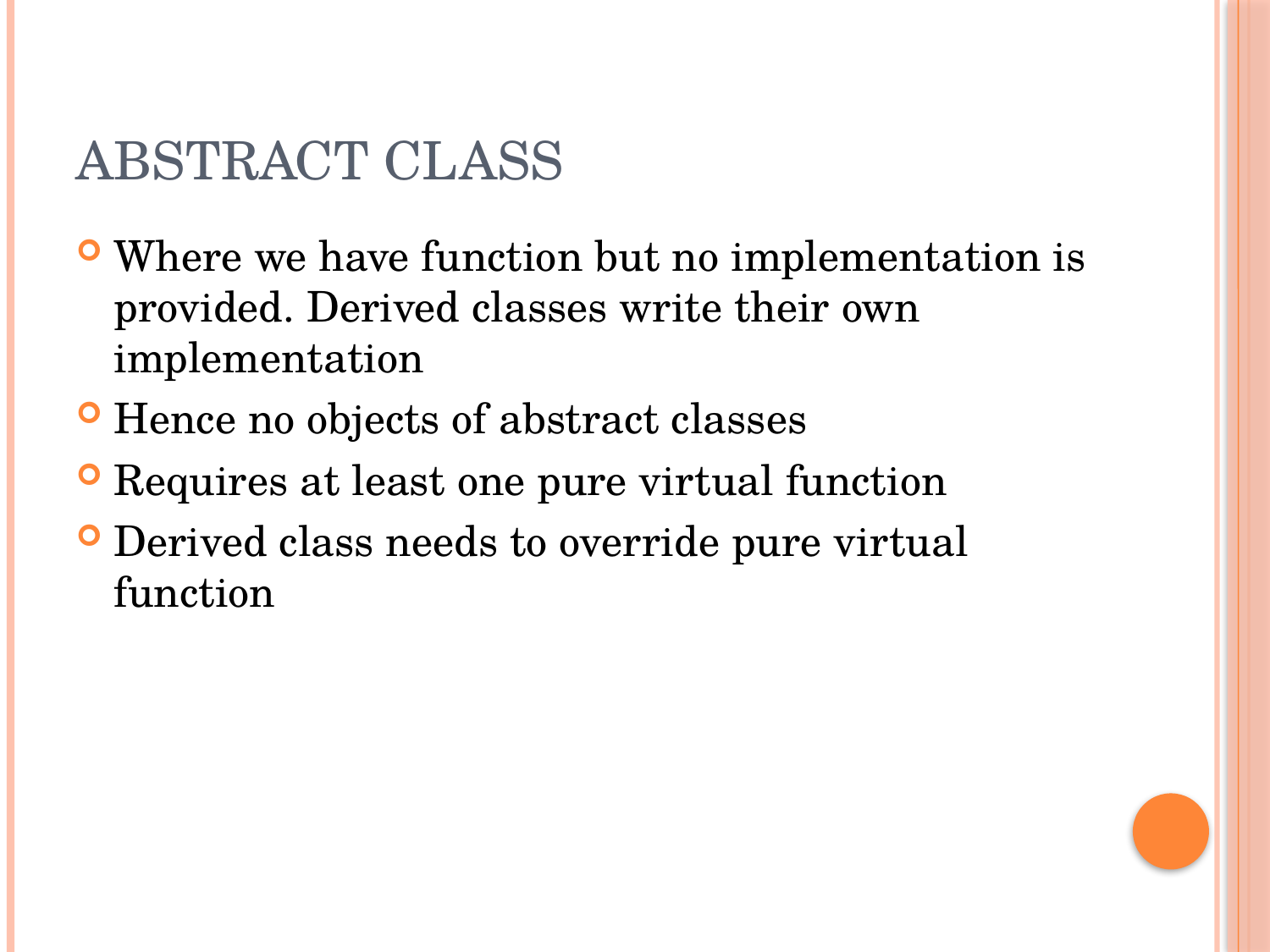

# Abstract class
Where we have function but no implementation is provided. Derived classes write their own implementation
Hence no objects of abstract classes
Requires at least one pure virtual function
Derived class needs to override pure virtual function